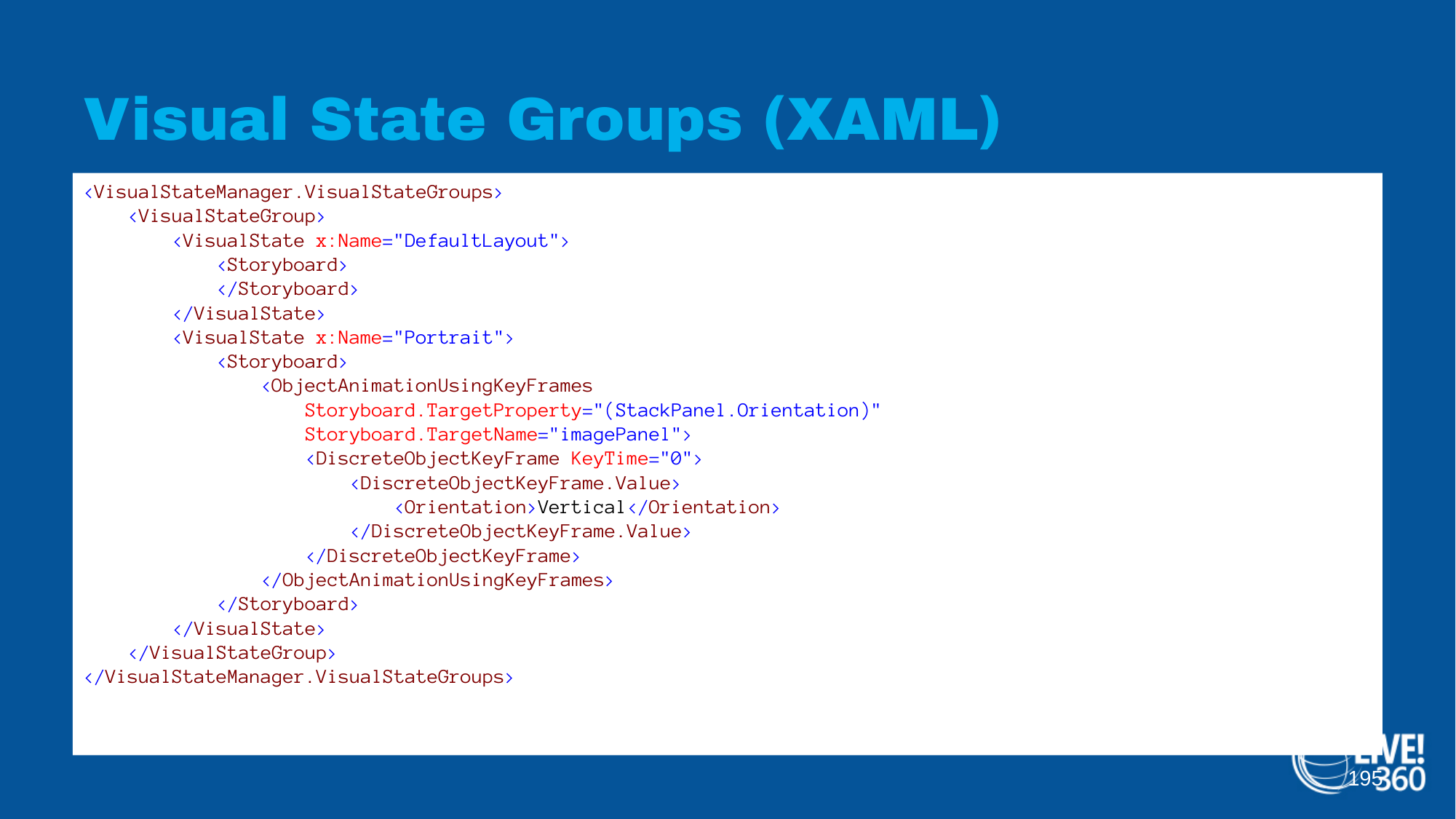

# Visual State Groups (XAML)
<VisualStateManager.VisualStateGroups>
    <VisualStateGroup>
        <VisualState x:Name="DefaultLayout">
            <Storyboard>
            </Storyboard>
        </VisualState>
        <VisualState x:Name="Portrait">
            <Storyboard>
                <ObjectAnimationUsingKeyFrames
                    Storyboard.TargetProperty="(StackPanel.Orientation)"
                    Storyboard.TargetName="imagePanel">
                    <DiscreteObjectKeyFrame KeyTime="0">
                        <DiscreteObjectKeyFrame.Value>
                            <Orientation>Vertical</Orientation>
                        </DiscreteObjectKeyFrame.Value>
                    </DiscreteObjectKeyFrame>
                </ObjectAnimationUsingKeyFrames>
            </Storyboard>
        </VisualState>
    </VisualStateGroup>
</VisualStateManager.VisualStateGroups>
195